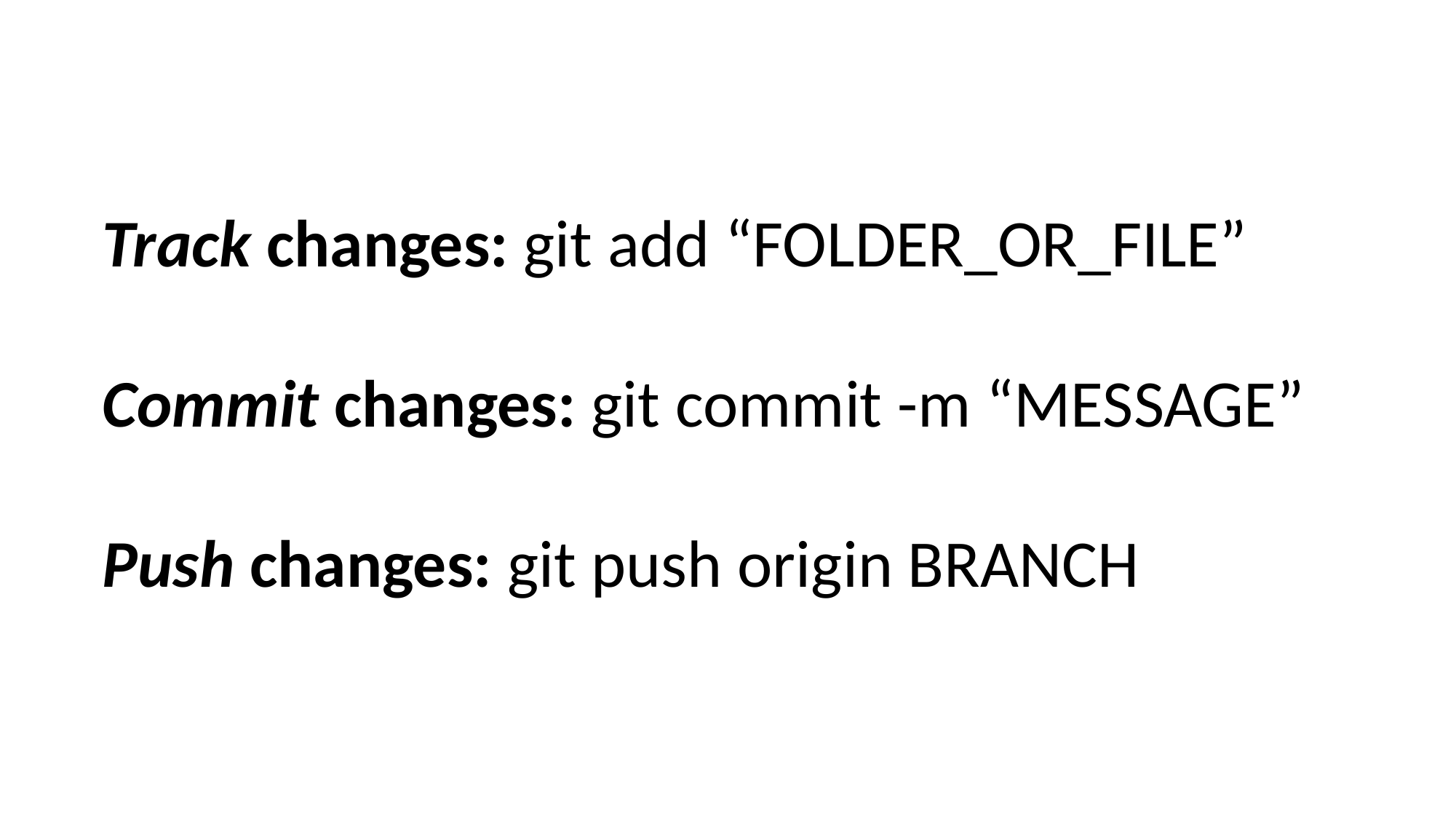

Track changes: git add “FOLDER_OR_FILE”

Commit changes: git commit -m “MESSAGE”

Push changes: git push origin BRANCH